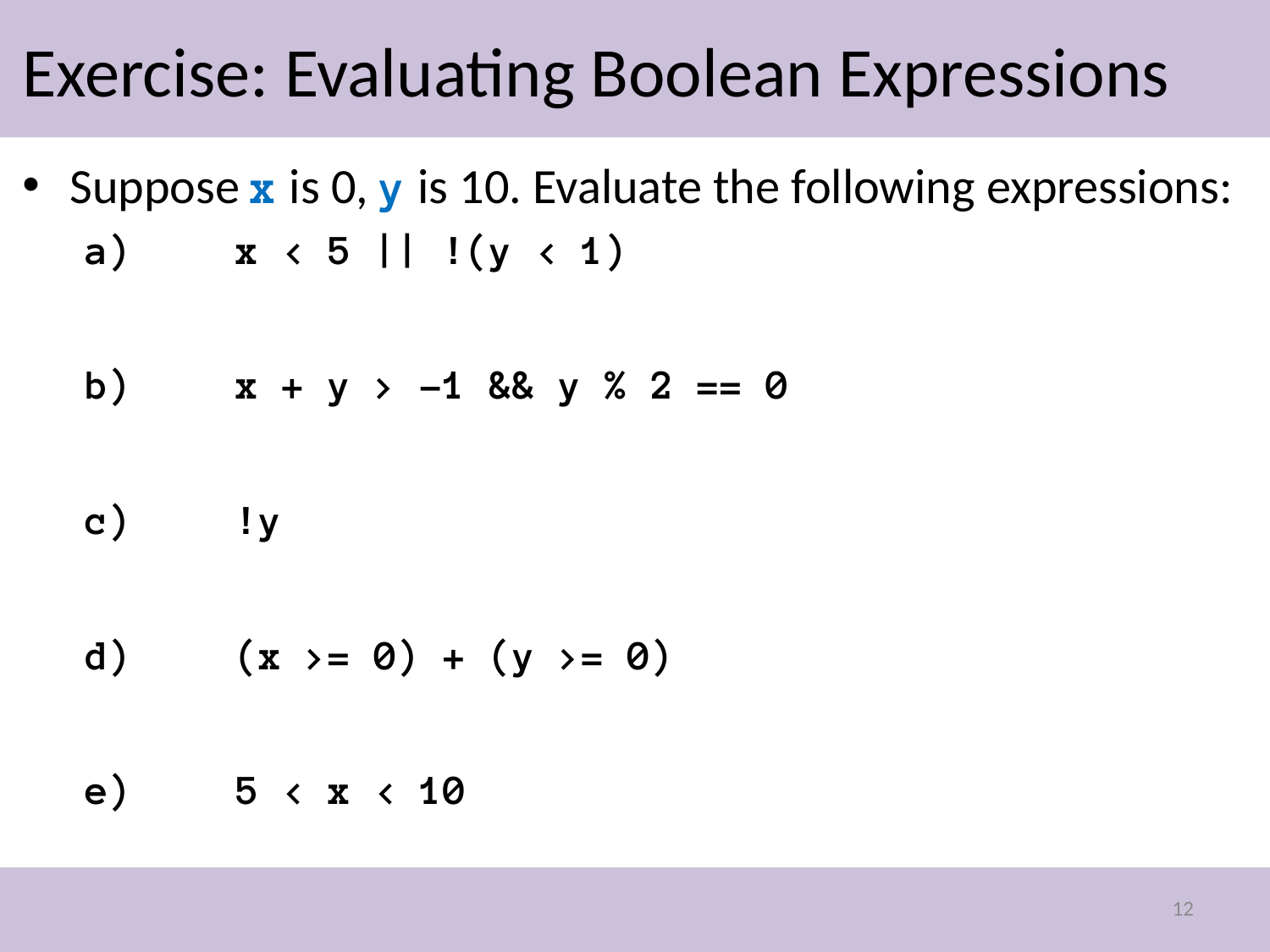

# Exercise: Evaluating Boolean Expressions
Suppose x is 0, y is 10. Evaluate the following expressions:
x < 5 || !(y < 1)

x + y > -1 && y % 2 == 0

!y

(x >= 0) + (y >= 0)

5 < x < 10

12